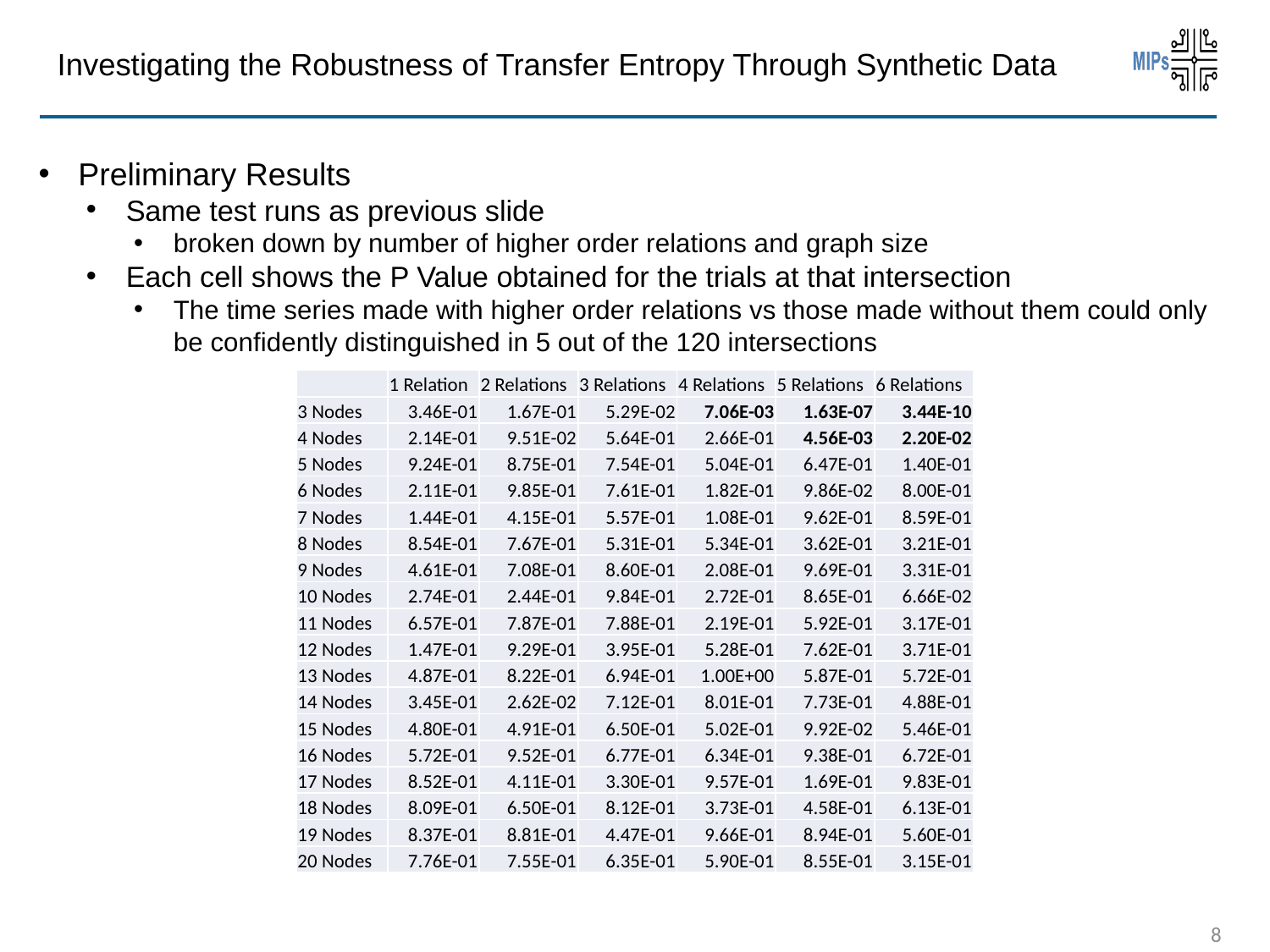

# Investigating the Robustness of Transfer Entropy Through Synthetic Data
Preliminary Results
Same test runs as previous slide
broken down by number of higher order relations and graph size
Each cell shows the P Value obtained for the trials at that intersection
The time series made with higher order relations vs those made without them could only be confidently distinguished in 5 out of the 120 intersections
|  | 1 Relation | 2 Relations | 3 Relations | 4 Relations | 5 Relations | 6 Relations |
| --- | --- | --- | --- | --- | --- | --- |
| 3 Nodes | 3.46E-01 | 1.67E-01 | 5.29E-02 | 7.06E-03 | 1.63E-07 | 3.44E-10 |
| 4 Nodes | 2.14E-01 | 9.51E-02 | 5.64E-01 | 2.66E-01 | 4.56E-03 | 2.20E-02 |
| 5 Nodes | 9.24E-01 | 8.75E-01 | 7.54E-01 | 5.04E-01 | 6.47E-01 | 1.40E-01 |
| 6 Nodes | 2.11E-01 | 9.85E-01 | 7.61E-01 | 1.82E-01 | 9.86E-02 | 8.00E-01 |
| 7 Nodes | 1.44E-01 | 4.15E-01 | 5.57E-01 | 1.08E-01 | 9.62E-01 | 8.59E-01 |
| 8 Nodes | 8.54E-01 | 7.67E-01 | 5.31E-01 | 5.34E-01 | 3.62E-01 | 3.21E-01 |
| 9 Nodes | 4.61E-01 | 7.08E-01 | 8.60E-01 | 2.08E-01 | 9.69E-01 | 3.31E-01 |
| 10 Nodes | 2.74E-01 | 2.44E-01 | 9.84E-01 | 2.72E-01 | 8.65E-01 | 6.66E-02 |
| 11 Nodes | 6.57E-01 | 7.87E-01 | 7.88E-01 | 2.19E-01 | 5.92E-01 | 3.17E-01 |
| 12 Nodes | 1.47E-01 | 9.29E-01 | 3.95E-01 | 5.28E-01 | 7.62E-01 | 3.71E-01 |
| 13 Nodes | 4.87E-01 | 8.22E-01 | 6.94E-01 | 1.00E+00 | 5.87E-01 | 5.72E-01 |
| 14 Nodes | 3.45E-01 | 2.62E-02 | 7.12E-01 | 8.01E-01 | 7.73E-01 | 4.88E-01 |
| 15 Nodes | 4.80E-01 | 4.91E-01 | 6.50E-01 | 5.02E-01 | 9.92E-02 | 5.46E-01 |
| 16 Nodes | 5.72E-01 | 9.52E-01 | 6.77E-01 | 6.34E-01 | 9.38E-01 | 6.72E-01 |
| 17 Nodes | 8.52E-01 | 4.11E-01 | 3.30E-01 | 9.57E-01 | 1.69E-01 | 9.83E-01 |
| 18 Nodes | 8.09E-01 | 6.50E-01 | 8.12E-01 | 3.73E-01 | 4.58E-01 | 6.13E-01 |
| 19 Nodes | 8.37E-01 | 8.81E-01 | 4.47E-01 | 9.66E-01 | 8.94E-01 | 5.60E-01 |
| 20 Nodes | 7.76E-01 | 7.55E-01 | 6.35E-01 | 5.90E-01 | 8.55E-01 | 3.15E-01 |
8